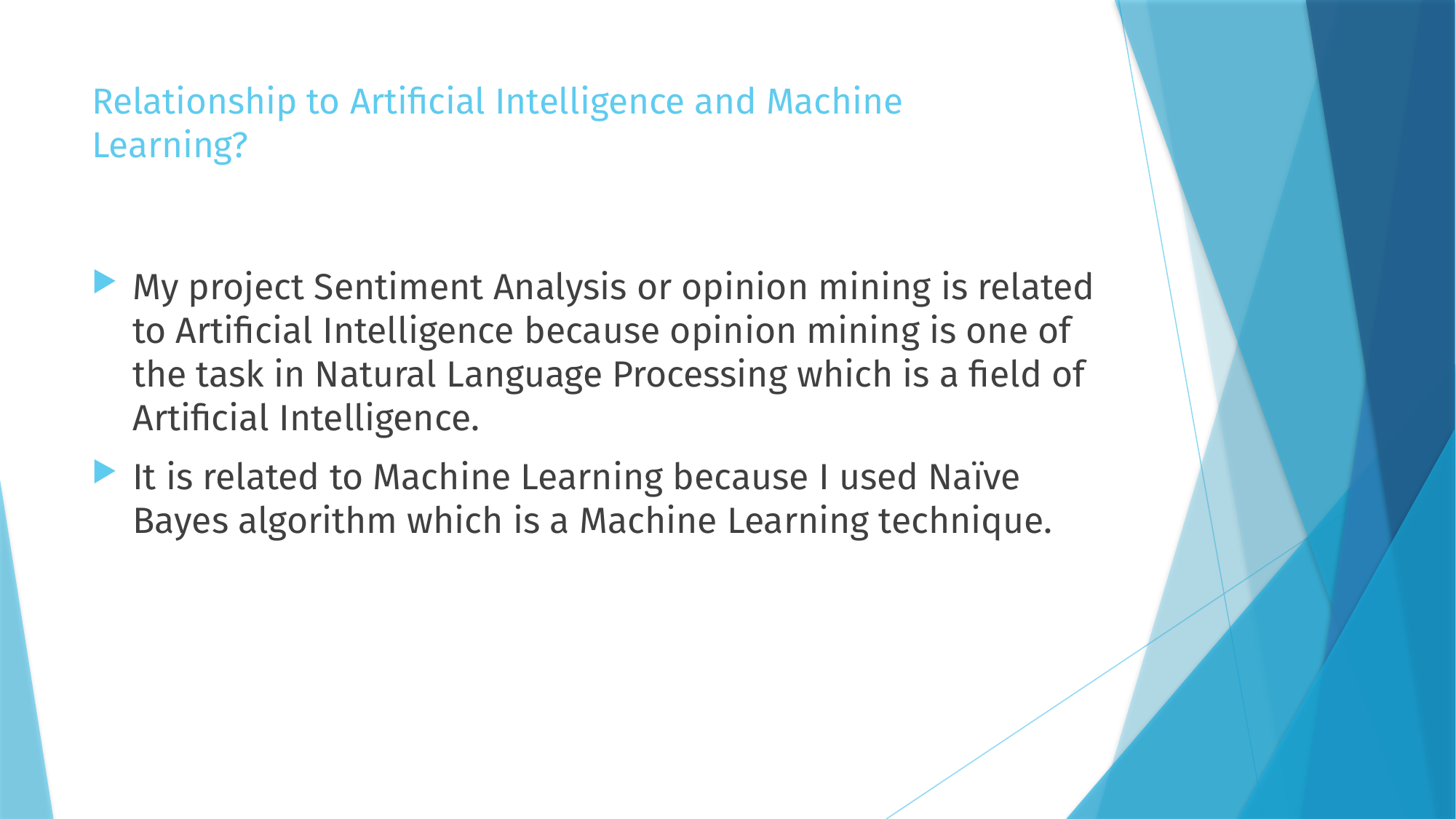

# Relationship to Artificial Intelligence and Machine Learning?
My project Sentiment Analysis or opinion mining is related to Artificial Intelligence because opinion mining is one of the task in Natural Language Processing which is a field of Artificial Intelligence.
It is related to Machine Learning because I used Naïve Bayes algorithm which is a Machine Learning technique.